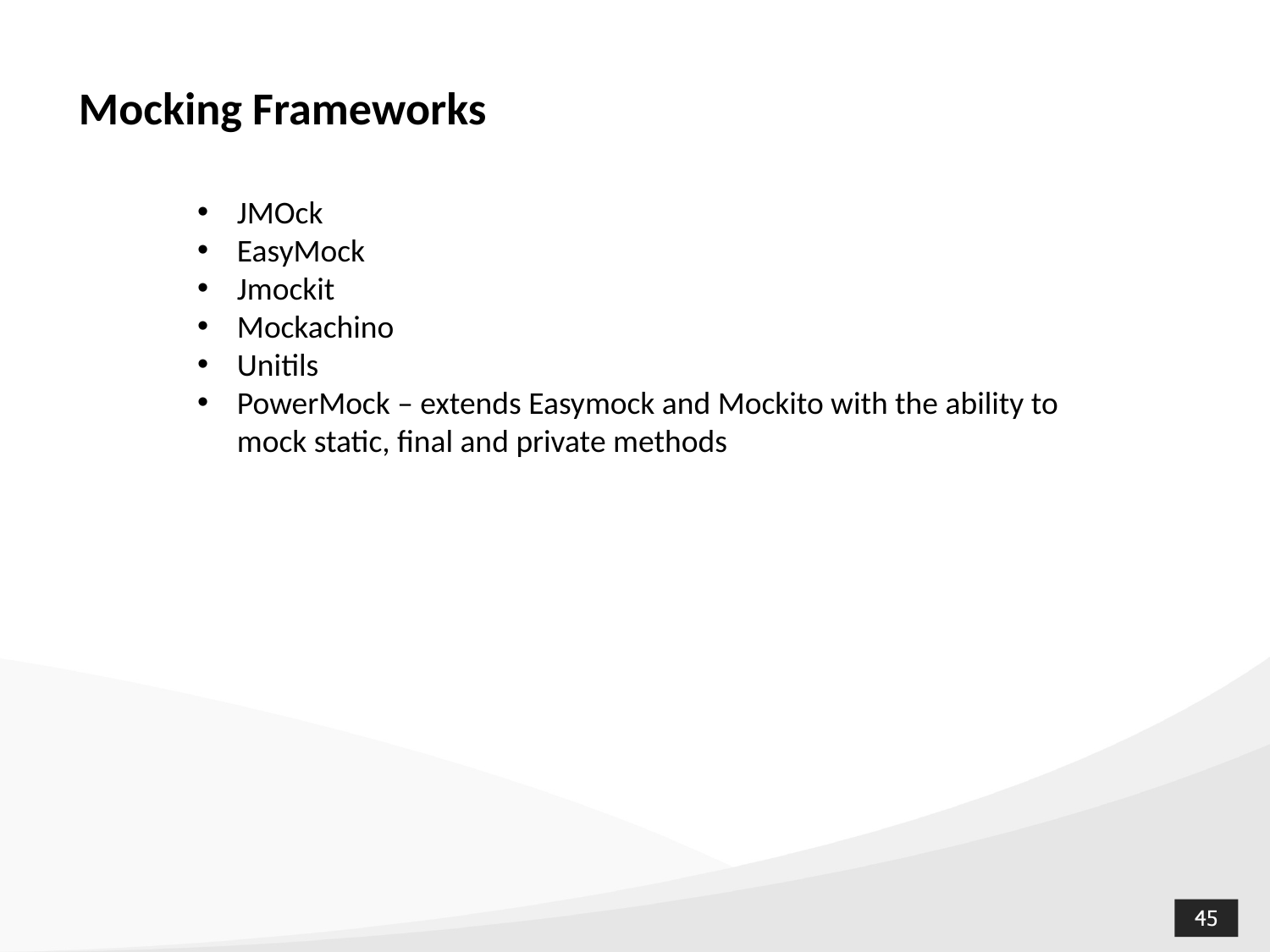

Mocking Frameworks
JMOck
EasyMock
Jmockit
Mockachino
Unitils
PowerMock – extends Easymock and Mockito with the ability to mock static, final and private methods